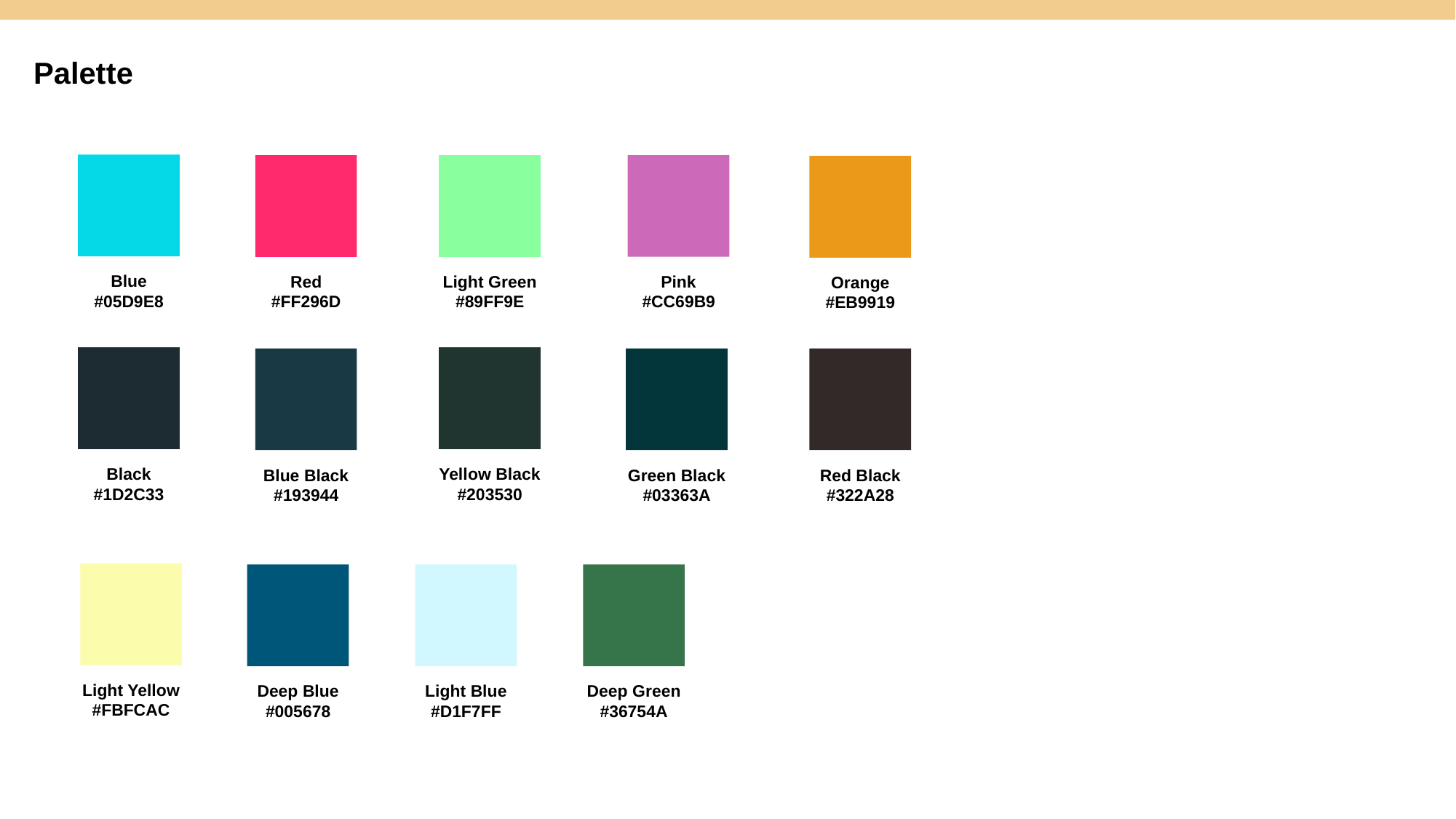

# Palette

Blue
#05D9E8
Pink
#CC69B9
Red
#FF296D
Light Green
#89FF9E
Orange
#EB9919

Black
#1D2C33
Yellow Black
#203530
Blue Black
#193944
Green Black
#03363A
Red Black
#322A28

Light Yellow
#FBFCAC
Deep Blue
#005678
Light Blue
#D1F7FF
Deep Green
#36754A